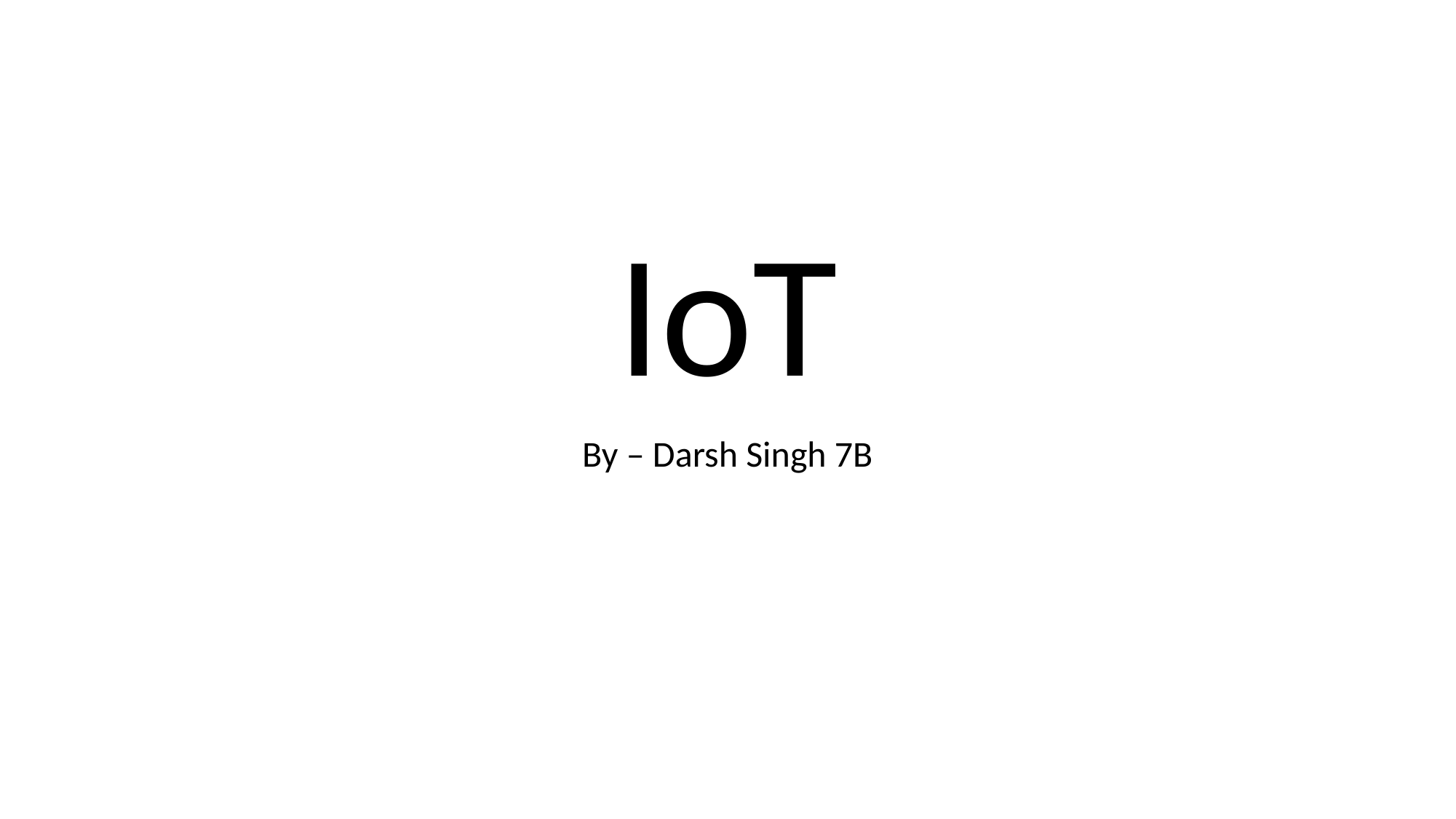

# IoT
By – Darsh Singh 7B